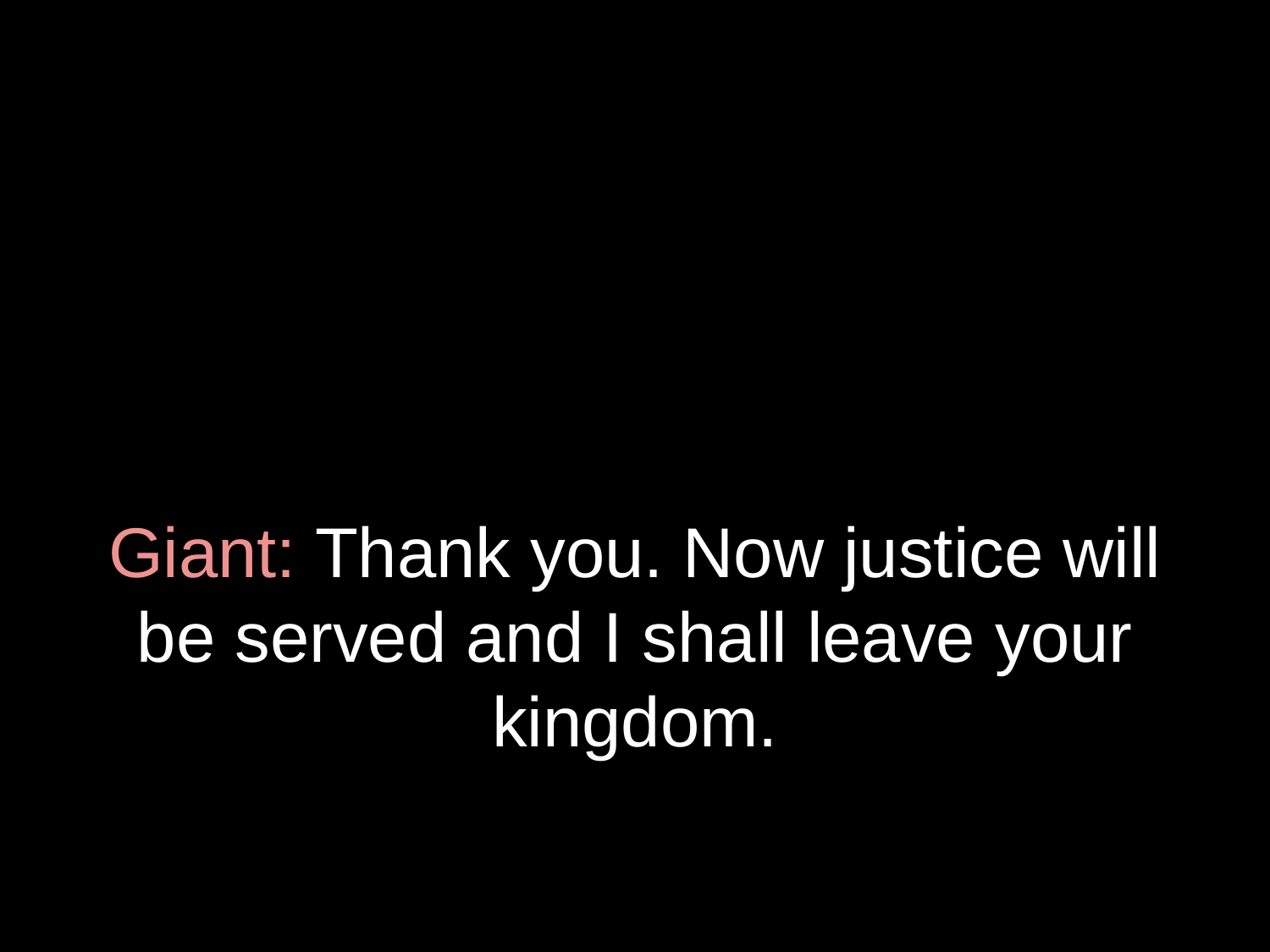

# Giant: Thank you. Now justice will be served and I shall leave your kingdom.